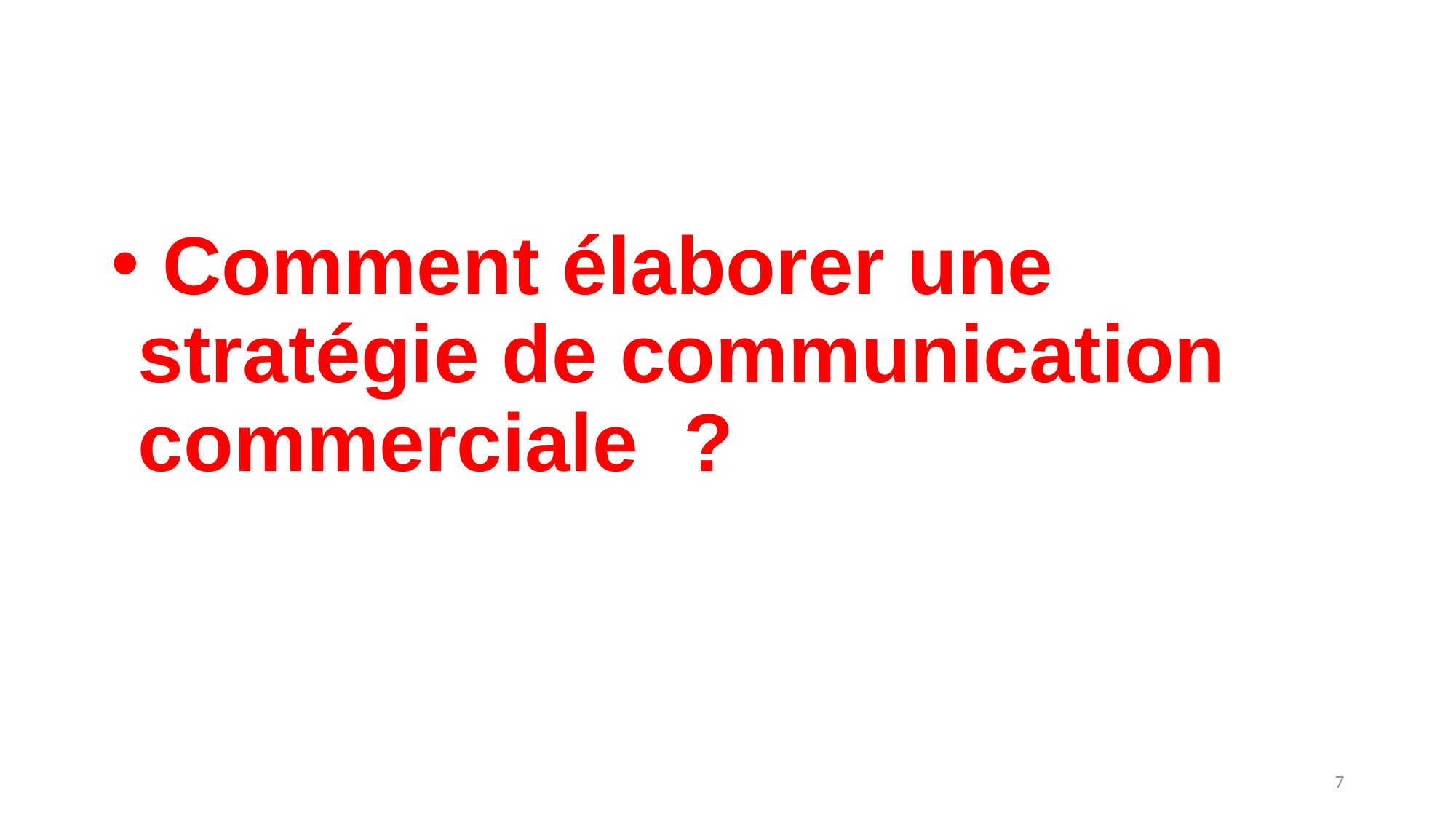

Comment élaborer une stratégie de communication commerciale  ?

7